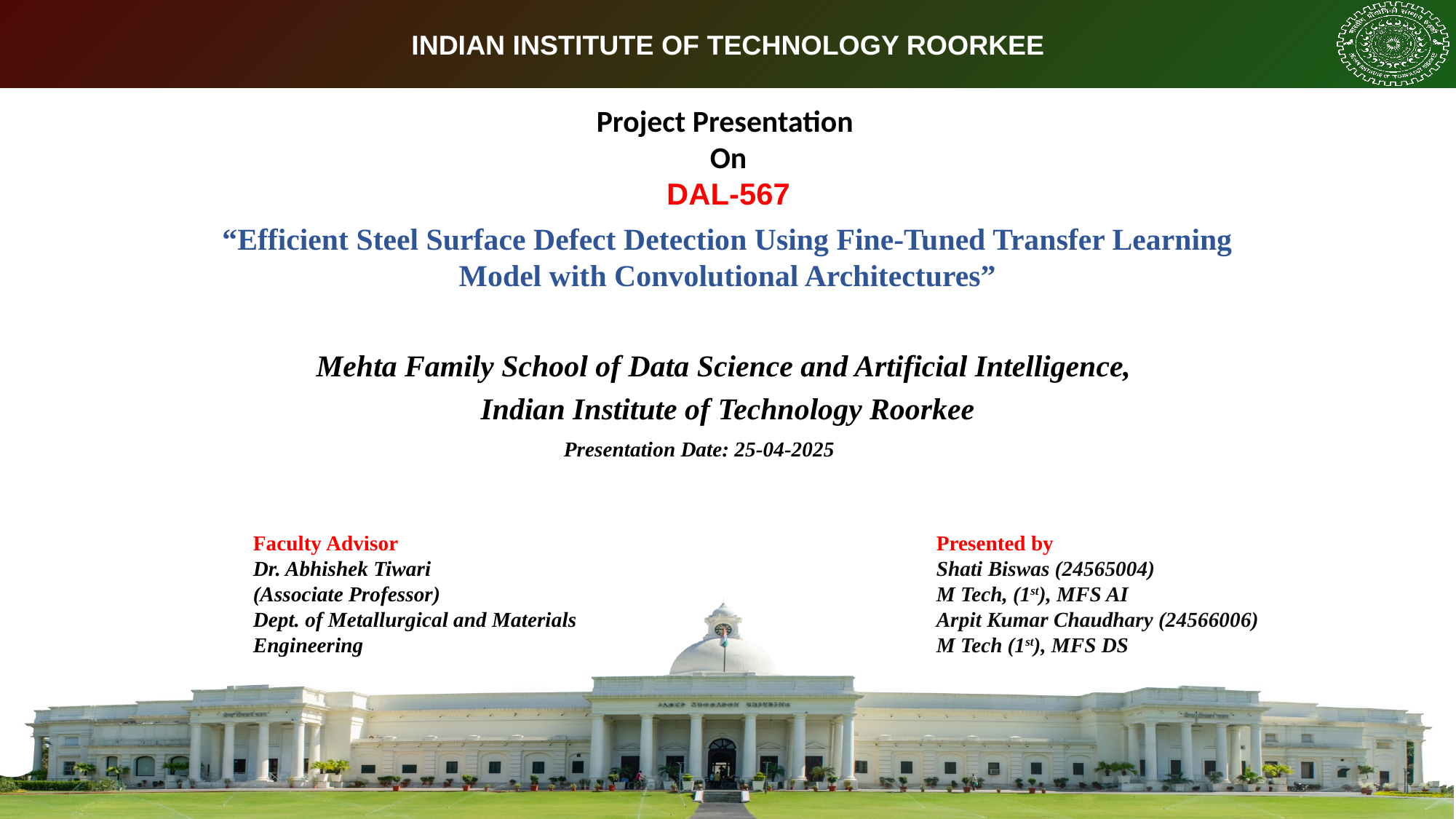

Project Presentation
On
DAL-567
“Efficient Steel Surface Defect Detection Using Fine-Tuned Transfer Learning Model with Convolutional Architectures”

Mehta Family School of Data Science and Artificial Intelligence,
Indian Institute of Technology Roorkee

        Presentation Date: 25-04-2025

Faculty Advisor
Dr. Abhishek Tiwari
(Associate Professor)
Dept. of Metallurgical and Materials Engineering
Presented by
Shati Biswas (24565004)
M Tech, (1st), MFS AI
Arpit Kumar Chaudhary (24566006)
M Tech (1st), MFS DS